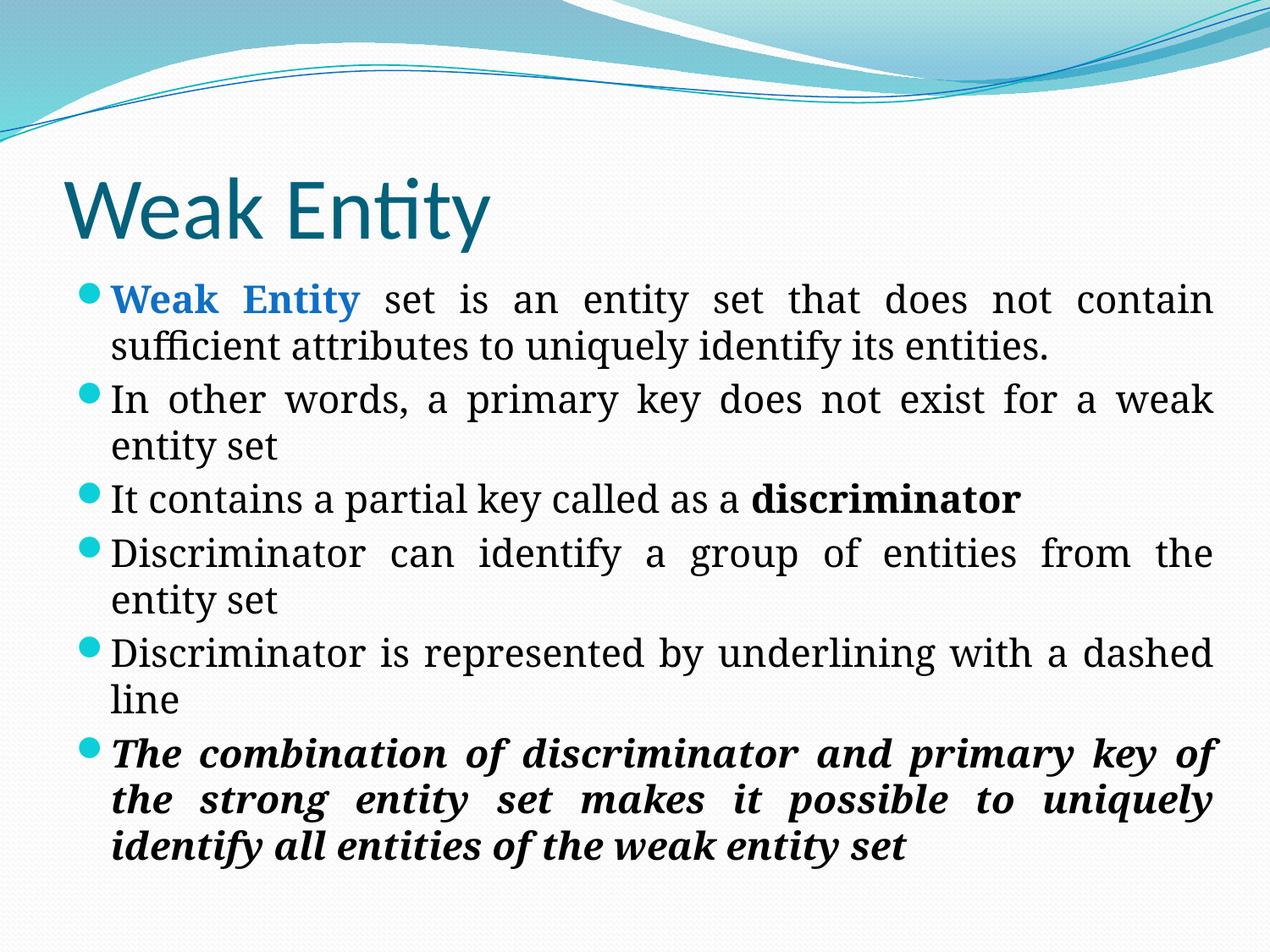

# Weak Entity
Weak Entity set is an entity set that does not contain sufficient attributes to uniquely identify its entities.
In other words, a primary key does not exist for a weak entity set
It contains a partial key called as a discriminator
Discriminator can identify a group of entities from the entity set
Discriminator is represented by underlining with a dashed line
The combination of discriminator and primary key of the strong entity set makes it possible to uniquely identify all entities of the weak entity set